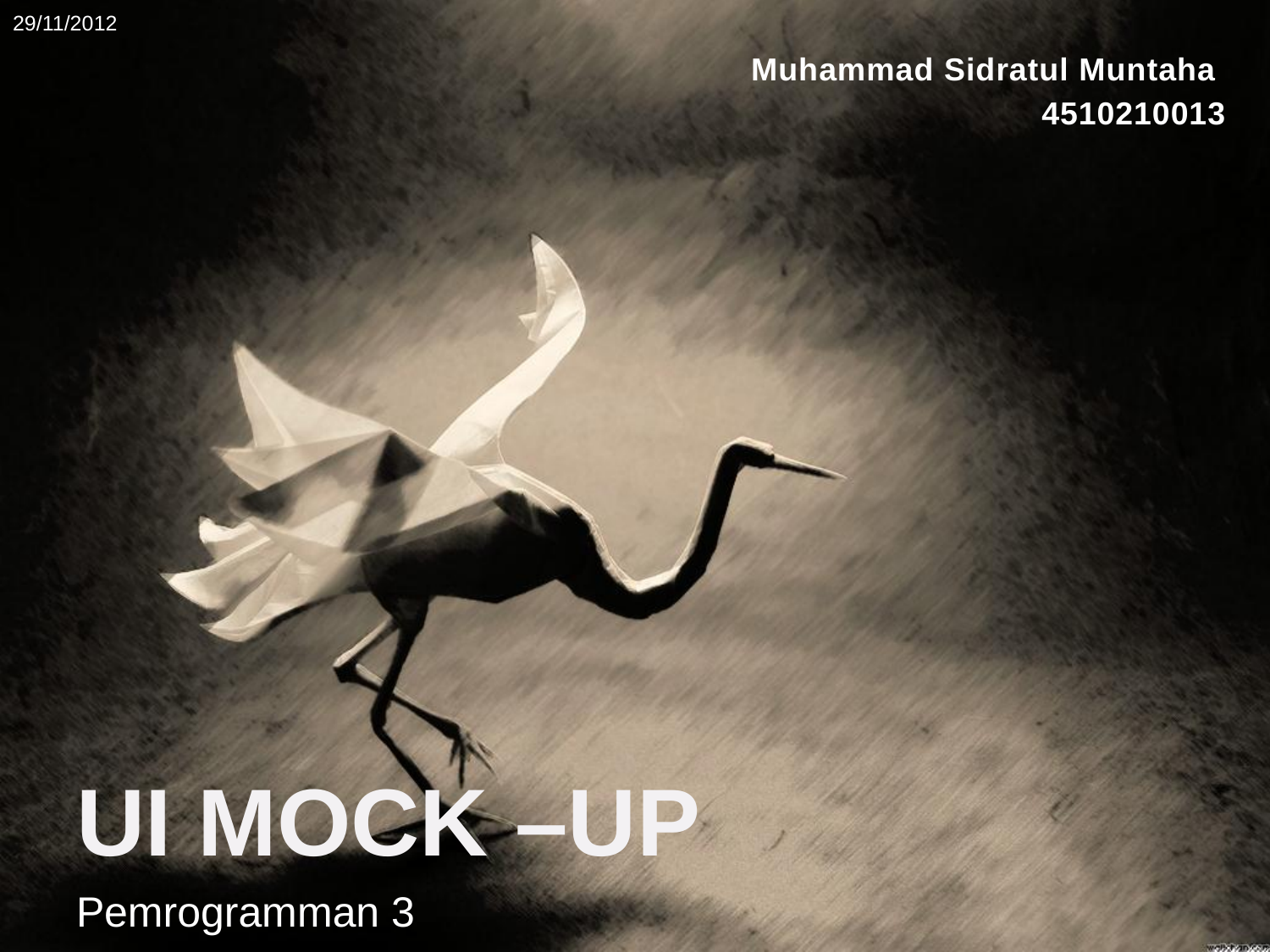

29/11/2012
Muhammad Sidratul Muntaha
4510210013
# UI MOCK –UP
Pemrogramman 3